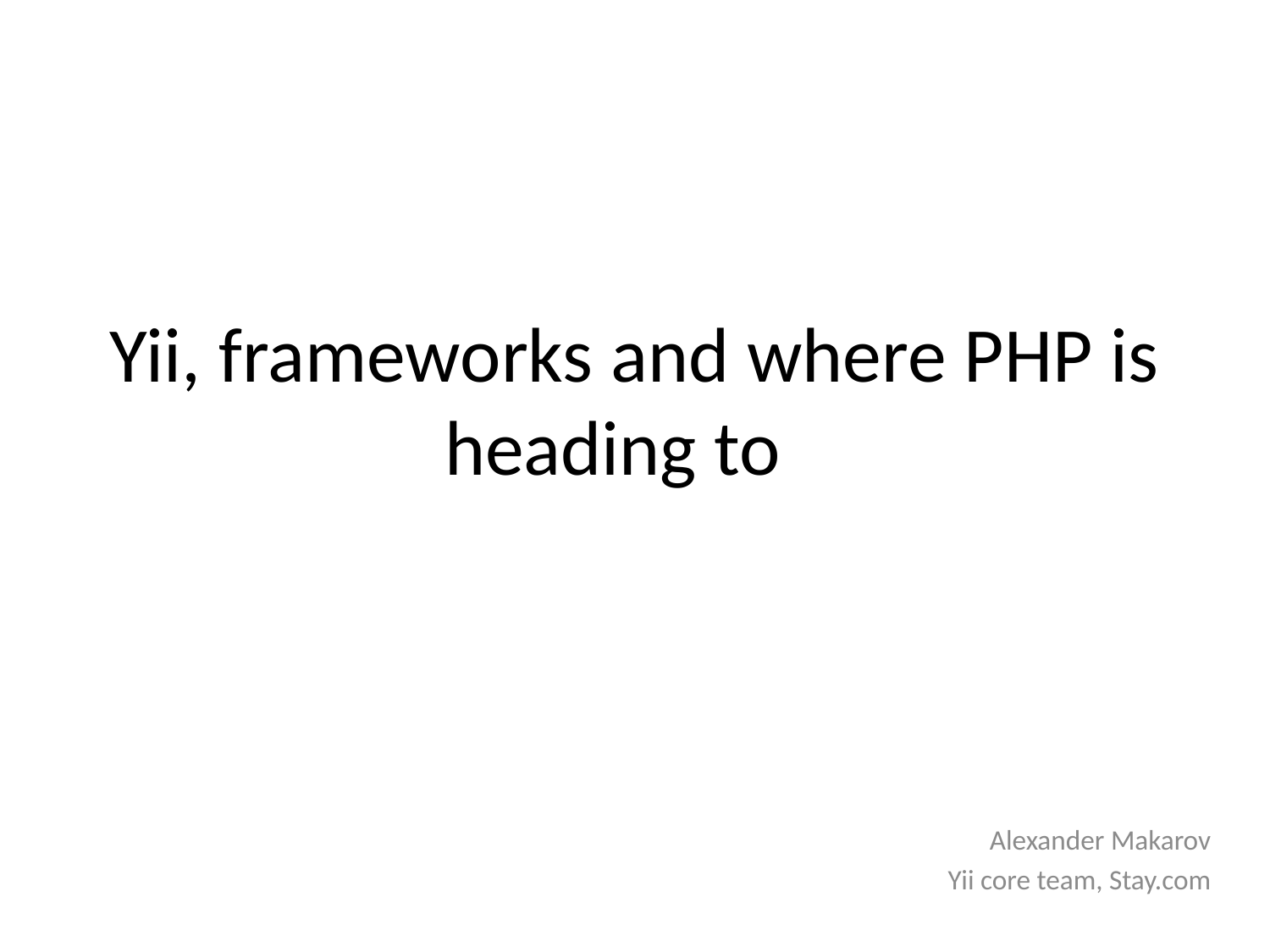

# Yii, frameworks and where PHP is heading to
Alexander Makarov
Yii core team, Stay.com